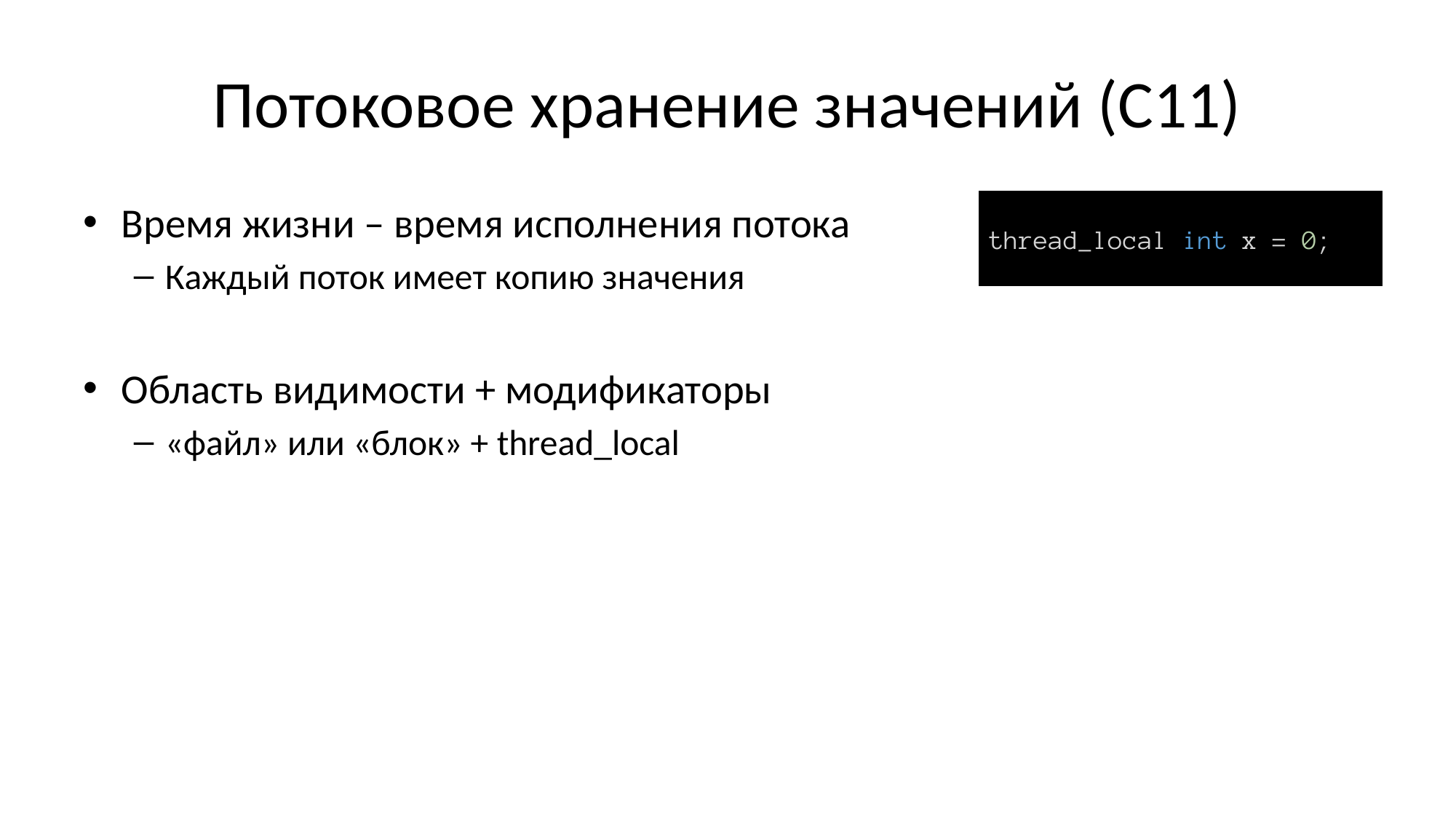

# Потоковое хранение значений (С11)
Время жизни – время исполнения потока
Каждый поток имеет копию значения

Область видимости + модификаторы
«файл» или «блок» + thread_local

Инициализация
Однократно перед создание нового потока
Если начальное значение не задано при описании, то память заполняется нулями
thread_local int x = 0;